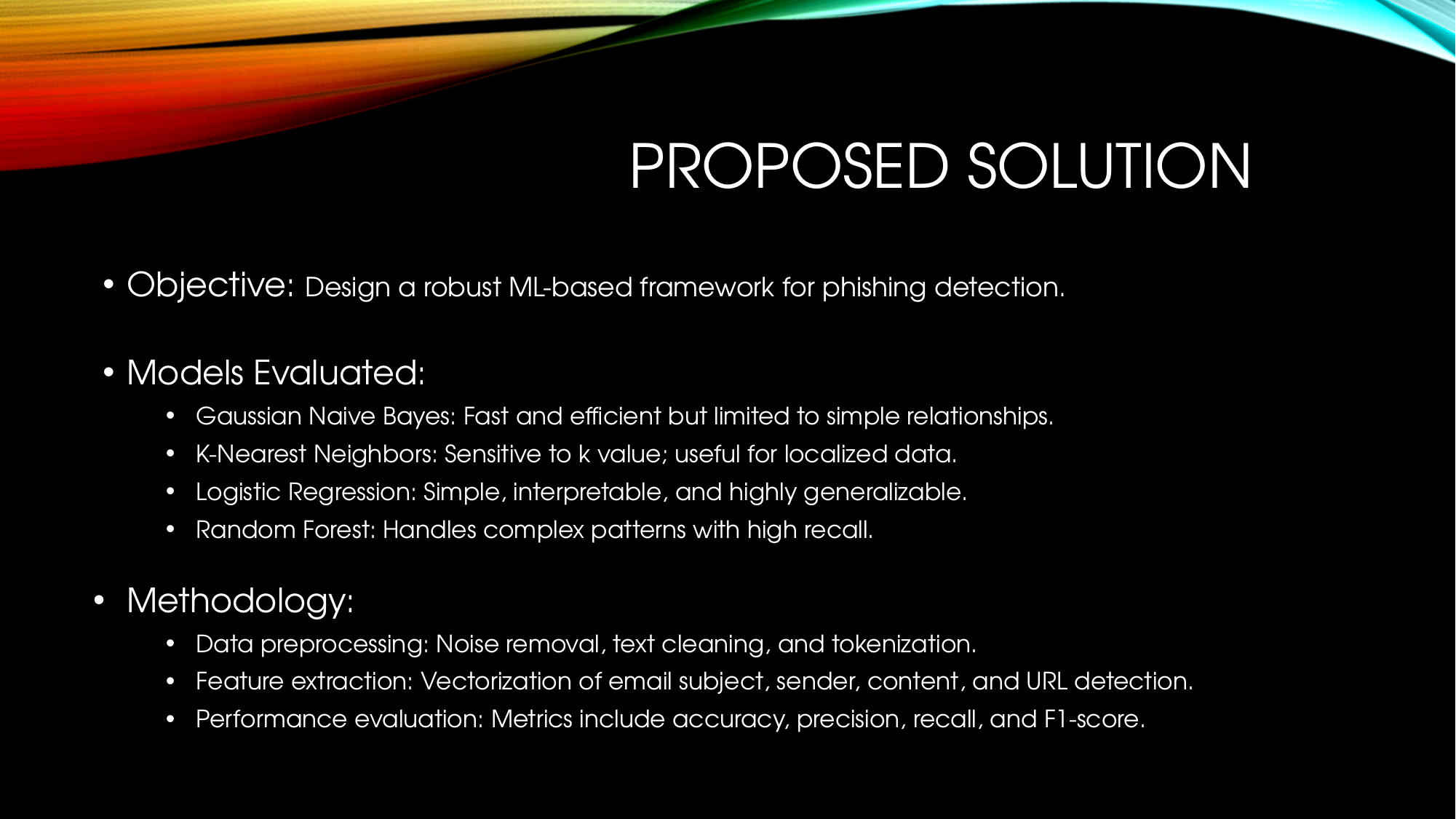

# PROPOSED SOLUTION
Objective: Design a robust ML-based framework for phishing detection.

Models Evaluated:
Gaussian Naive Bayes: Fast and efficient but limited to simple relationships.
K-Nearest Neighbors: Sensitive to k value; useful for localized data.
Logistic Regression: Simple, interpretable, and highly generalizable.
Random Forest: Handles complex patterns with high recall.

Methodology:
Data preprocessing: Noise removal, text cleaning, and tokenization.
Feature extraction: Vectorization of email subject, sender, content, and URL detection.
Performance evaluation: Metrics include accuracy, precision, recall, and F1-score.